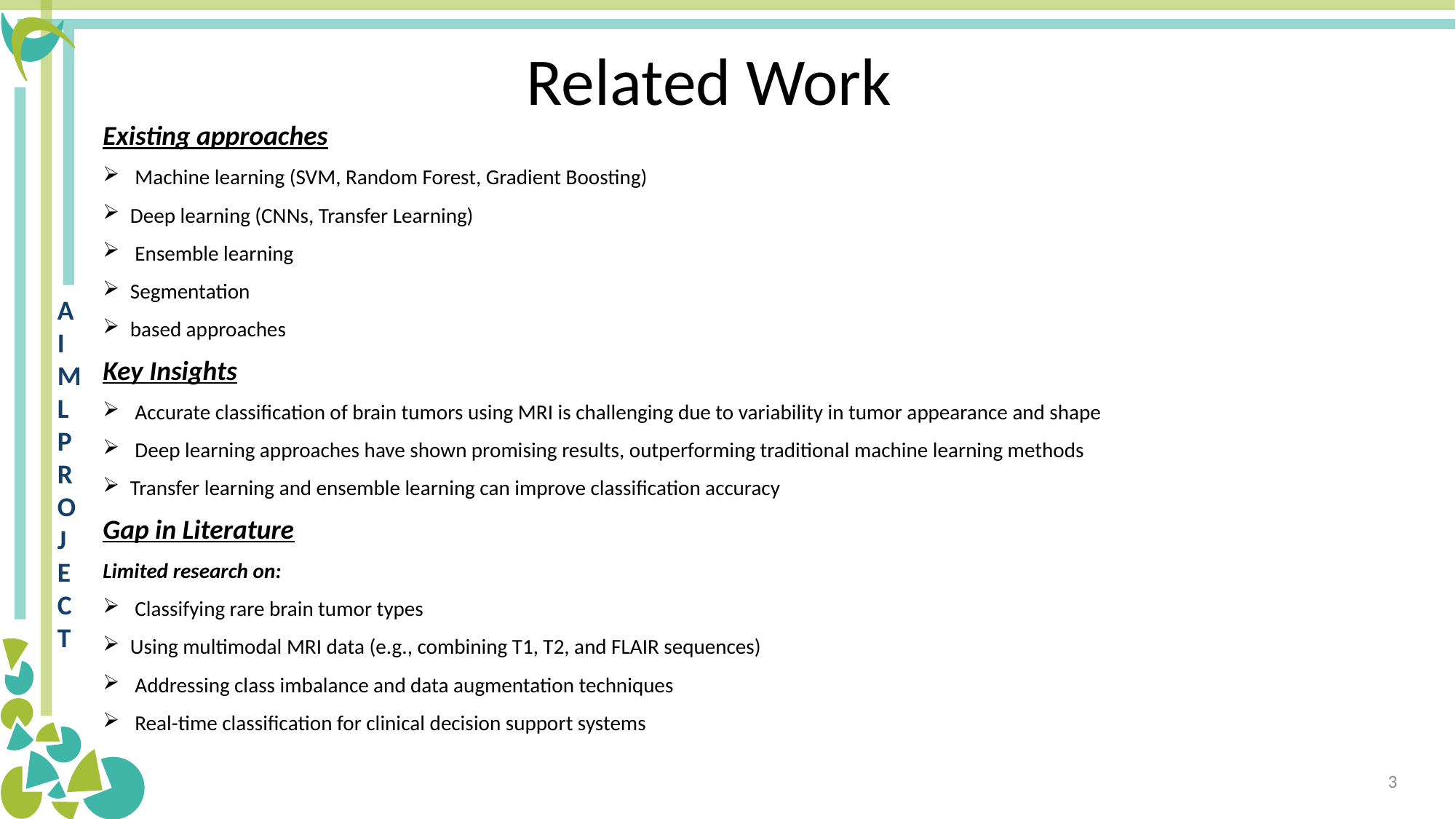

# Related Work
Existing approaches
 Machine learning (SVM, Random Forest, Gradient Boosting)
Deep learning (CNNs, Transfer Learning)
 Ensemble learning
Segmentation
based approaches
Key Insights
 Accurate classification of brain tumors using MRI is challenging due to variability in tumor appearance and shape
 Deep learning approaches have shown promising results, outperforming traditional machine learning methods
Transfer learning and ensemble learning can improve classification accuracy
Gap in Literature
Limited research on:
 Classifying rare brain tumor types
Using multimodal MRI data (e.g., combining T1, T2, and FLAIR sequences)
 Addressing class imbalance and data augmentation techniques
 Real-time classification for clinical decision support systems
3